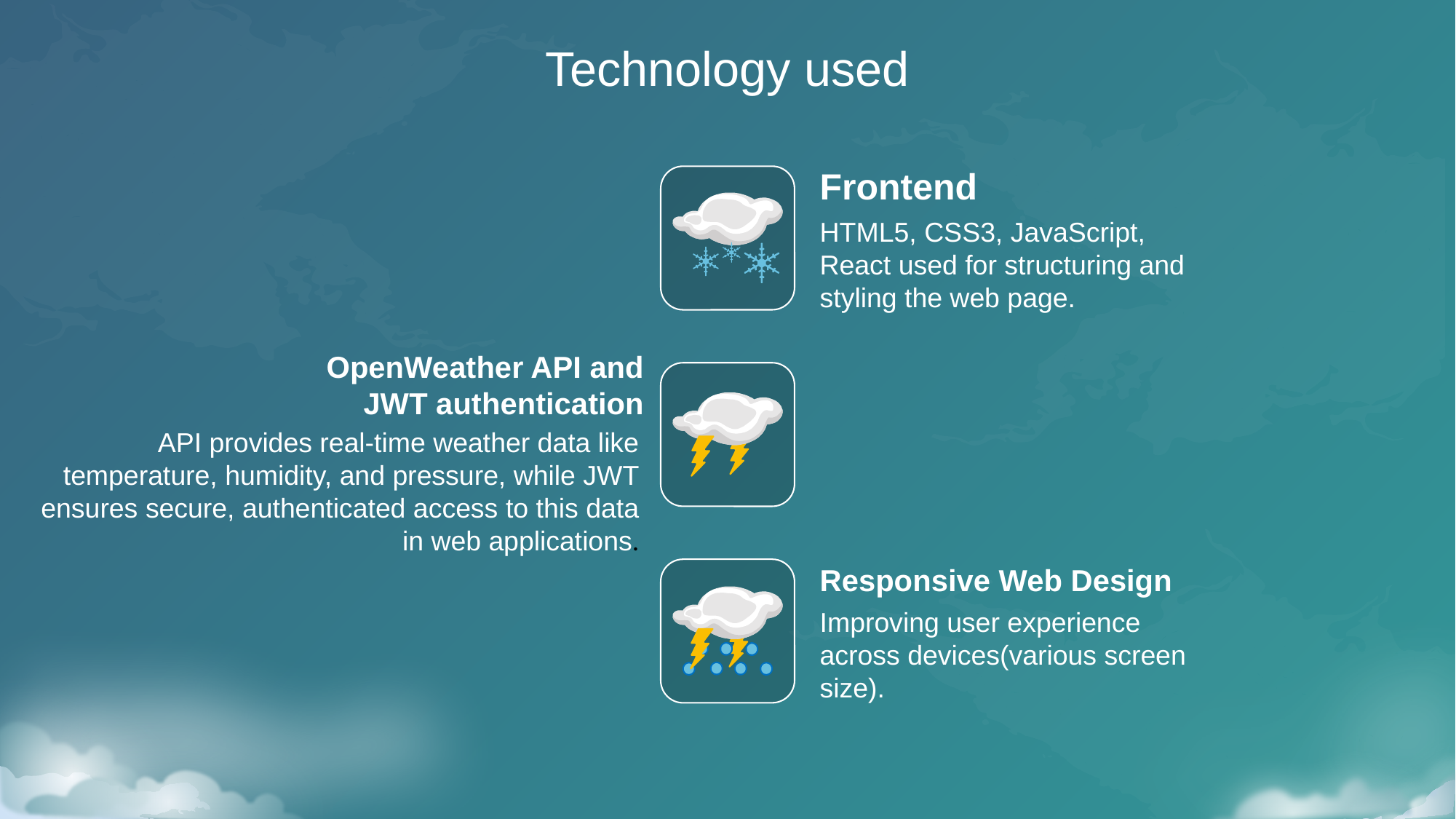

# Technology used
Frontend

HTML5, CSS3, JavaScript, React used for structuring and styling the web page.

OpenWeather API and JWT authentication

API provides real-time weather data like temperature, humidity, and pressure, while JWT ensures secure, authenticated access to this data in web applications.

Responsive Web Design

Improving user experience across devices(various screen size).